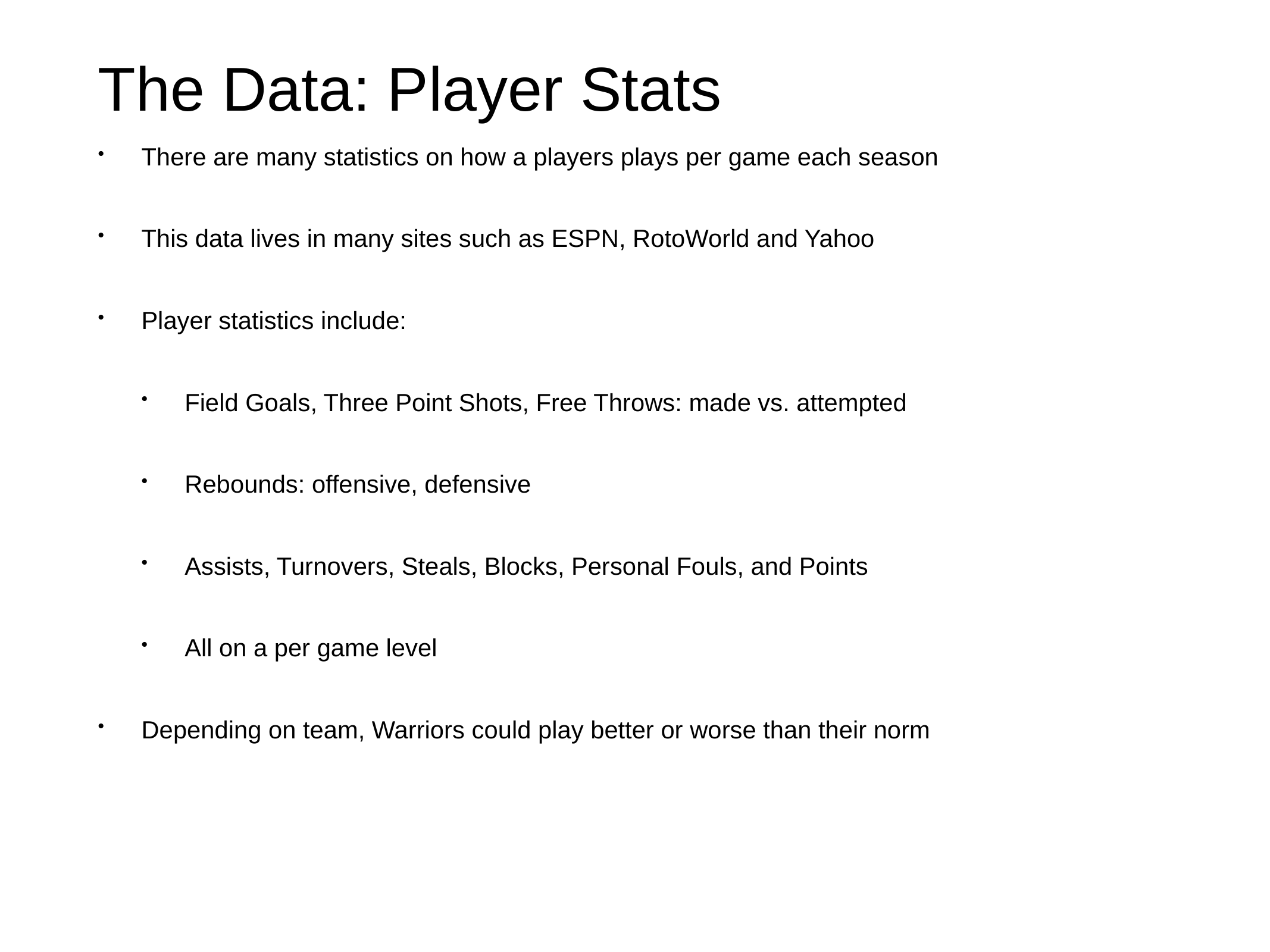

# The Data: Player Stats
There are many statistics on how a players plays per game each season
This data lives in many sites such as ESPN, RotoWorld and Yahoo
Player statistics include:
Field Goals, Three Point Shots, Free Throws: made vs. attempted
Rebounds: offensive, defensive
Assists, Turnovers, Steals, Blocks, Personal Fouls, and Points
All on a per game level
Depending on team, Warriors could play better or worse than their norm